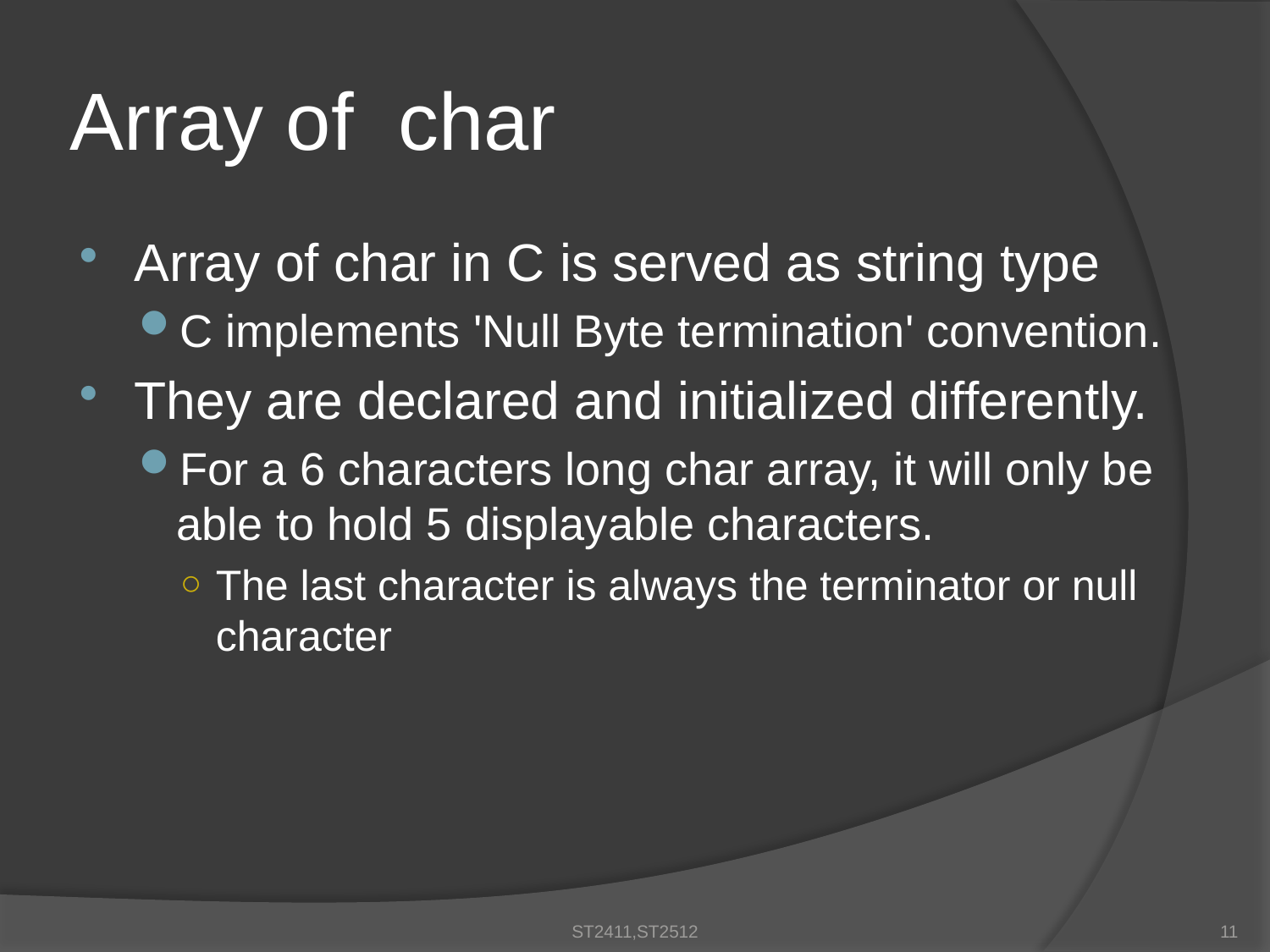

Array of  char
Array of char in C is served as string type
C implements 'Null Byte termination' convention.
They are declared and initialized differently.
For a 6 characters long char array, it will only be able to hold 5 displayable characters.
The last character is always the terminator or null character

ST2411,ST2512
11